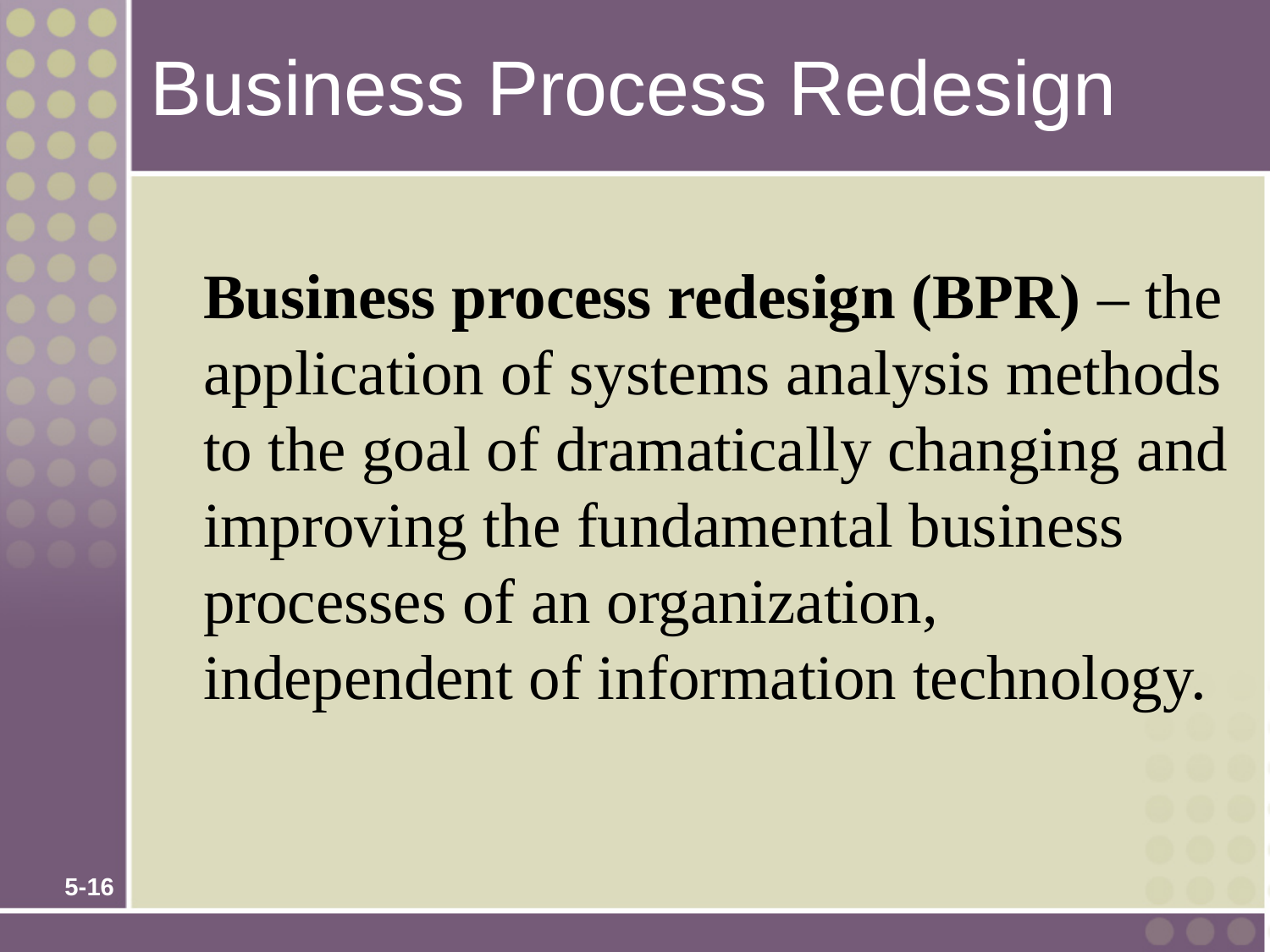

# Business Process Redesign
Business process redesign (BPR) – the application of systems analysis methods to the goal of dramatically changing and improving the fundamental business processes of an organization, independent of information technology.
5-16